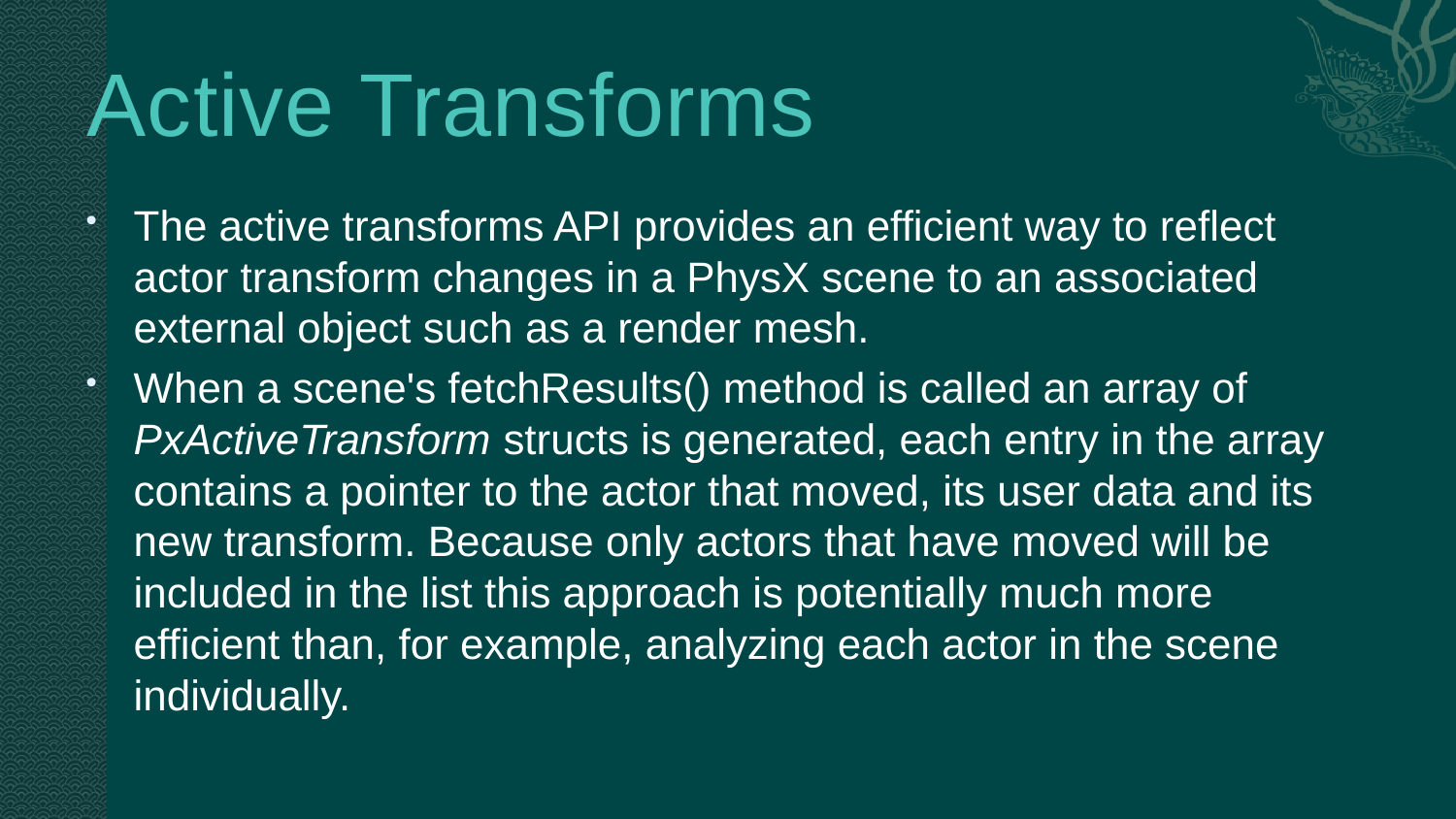

# Active Transforms
The active transforms API provides an efficient way to reflect actor transform changes in a PhysX scene to an associated external object such as a render mesh.
When a scene's fetchResults() method is called an array of PxActiveTransform structs is generated, each entry in the array contains a pointer to the actor that moved, its user data and its new transform. Because only actors that have moved will be included in the list this approach is potentially much more efficient than, for example, analyzing each actor in the scene individually.